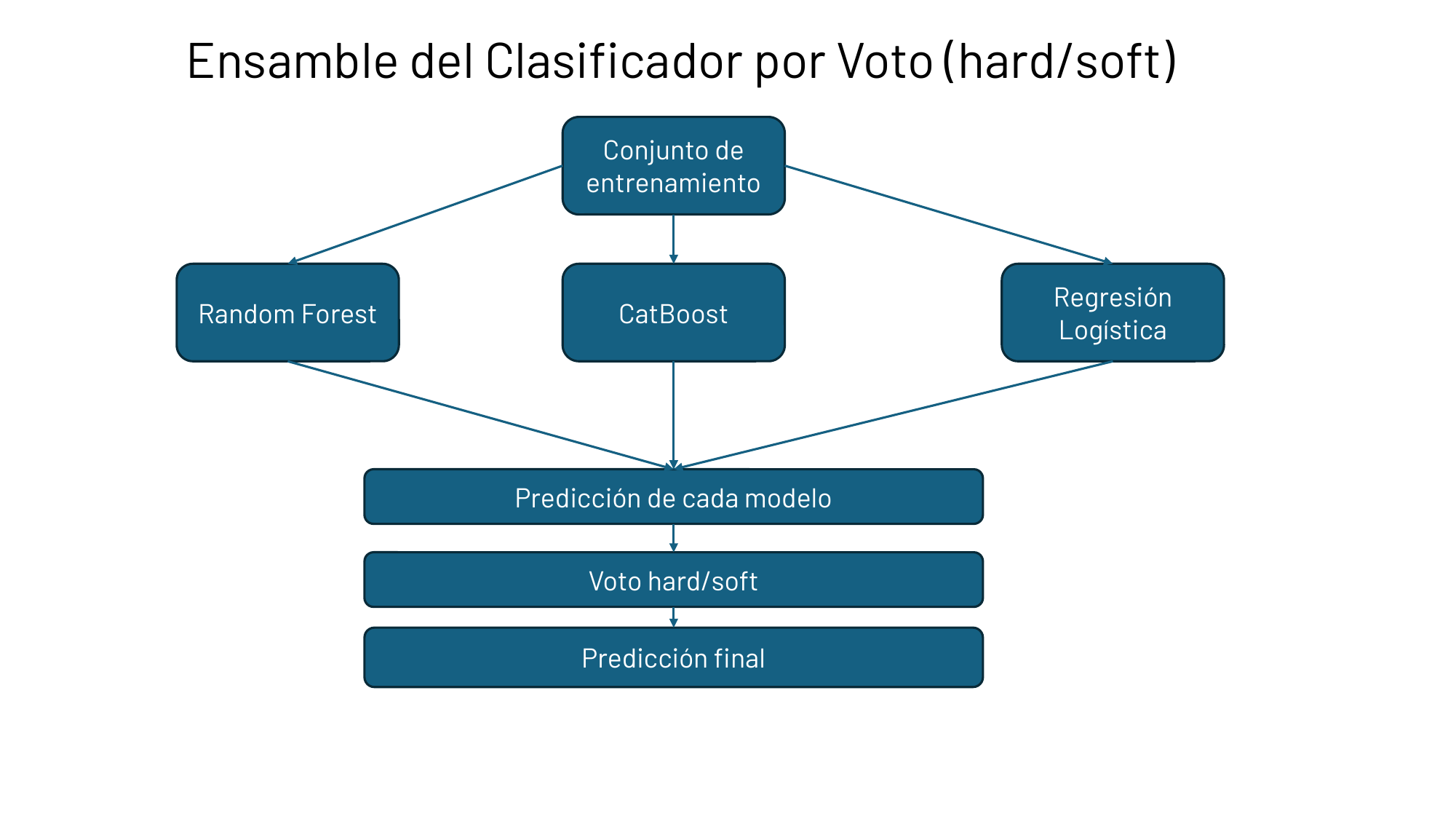

# Ensamble del Clasificador por Voto (hard/soft)
Conjunto de entrenamiento
Regresión Logística
Random Forest
CatBoost
Predicción de cada modelo
Voto hard/soft
Predicción final